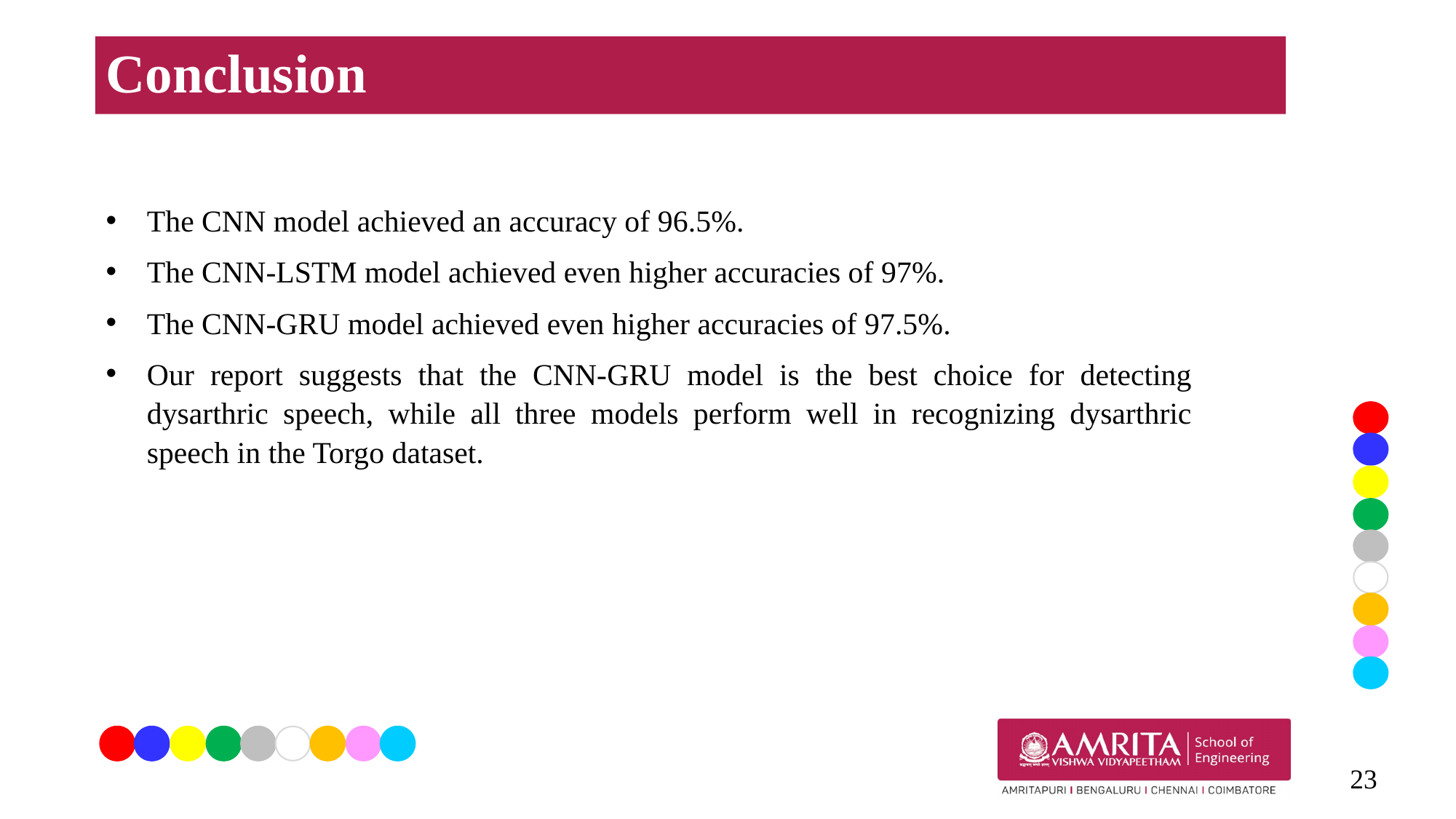

# Conclusion
The CNN model achieved an accuracy of 96.5%.
The CNN-LSTM model achieved even higher accuracies of 97%.
The CNN-GRU model achieved even higher accuracies of 97.5%.
Our report suggests that the CNN-GRU model is the best choice for detecting dysarthric speech, while all three models perform well in recognizing dysarthric speech in the Torgo dataset.
23